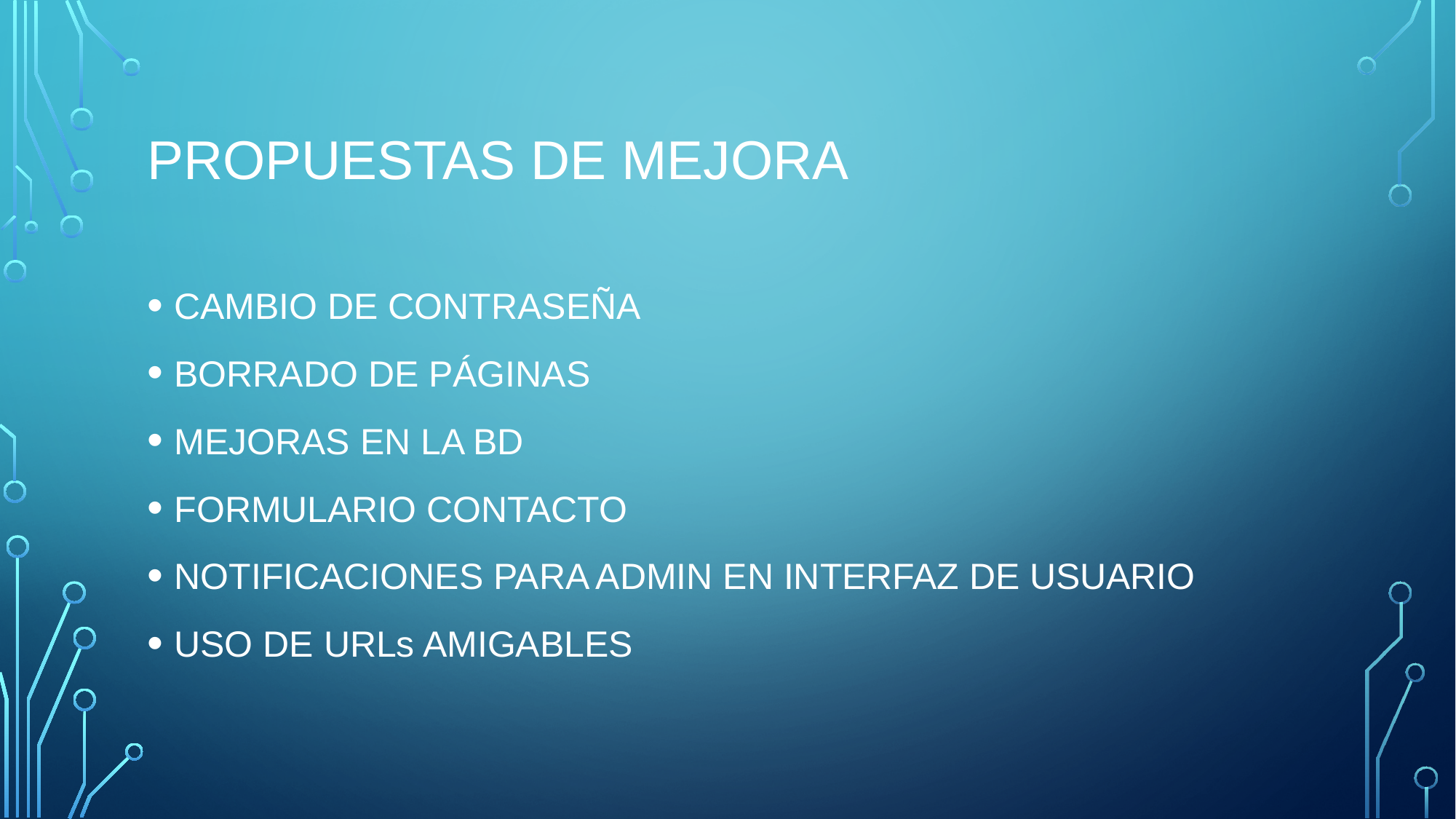

# Propuestas de mejora
CAMBIO DE CONTRASEÑA
BORRADO DE PÁGINAS
MEJORAS EN LA BD
FORMULARIO CONTACTO
NOTIFICACIONES PARA ADMIN EN INTERFAZ DE USUARIO
USO DE URLs AMIGABLES